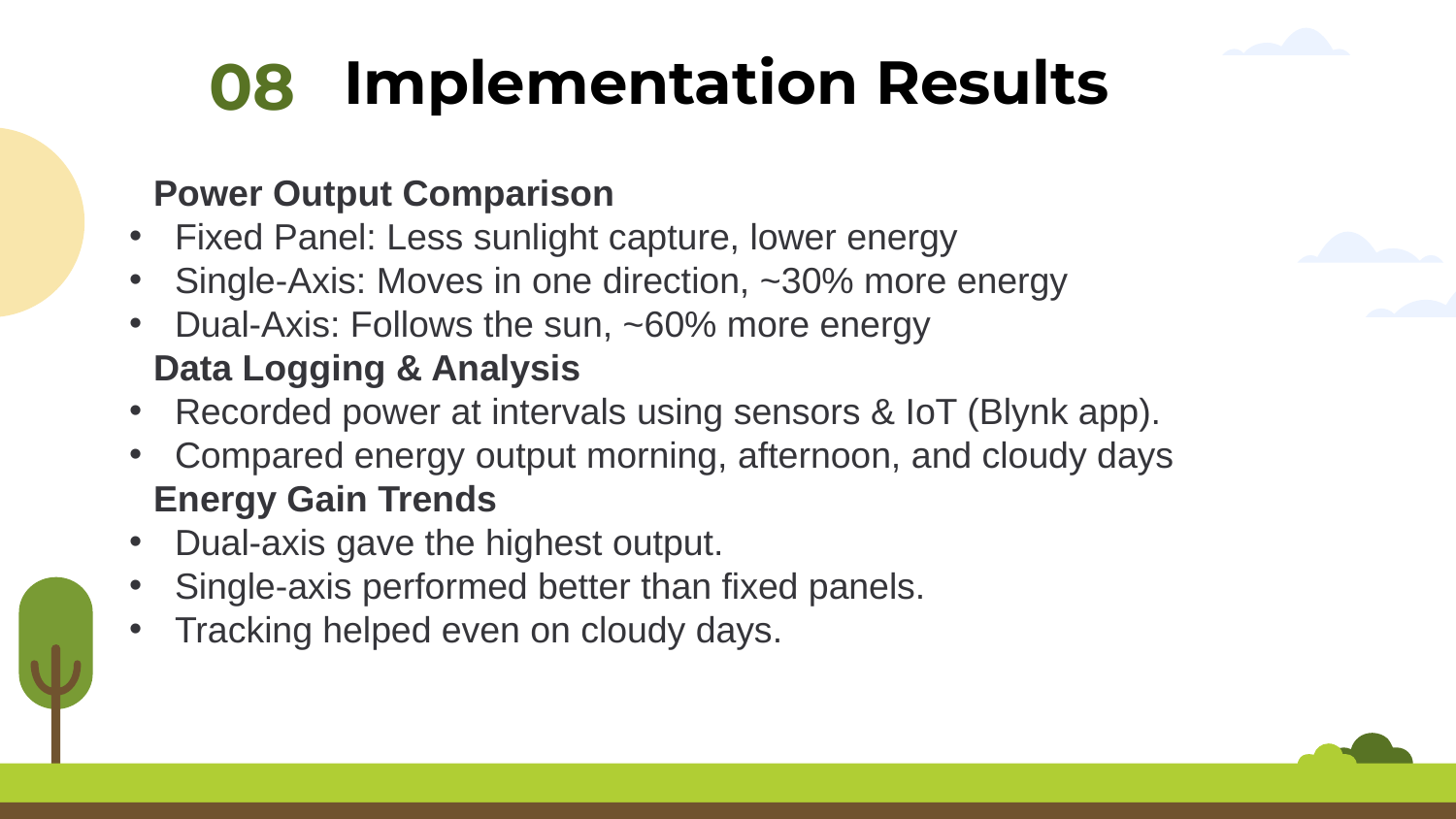

# Implementation Results
08
Power Output Comparison
Fixed Panel: Less sunlight capture, lower energy
Single-Axis: Moves in one direction, ~30% more energy
Dual-Axis: Follows the sun, ~60% more energy
Data Logging & Analysis
Recorded power at intervals using sensors & IoT (Blynk app).
Compared energy output morning, afternoon, and cloudy days
Energy Gain Trends
Dual-axis gave the highest output.
Single-axis performed better than fixed panels.
Tracking helped even on cloudy days.